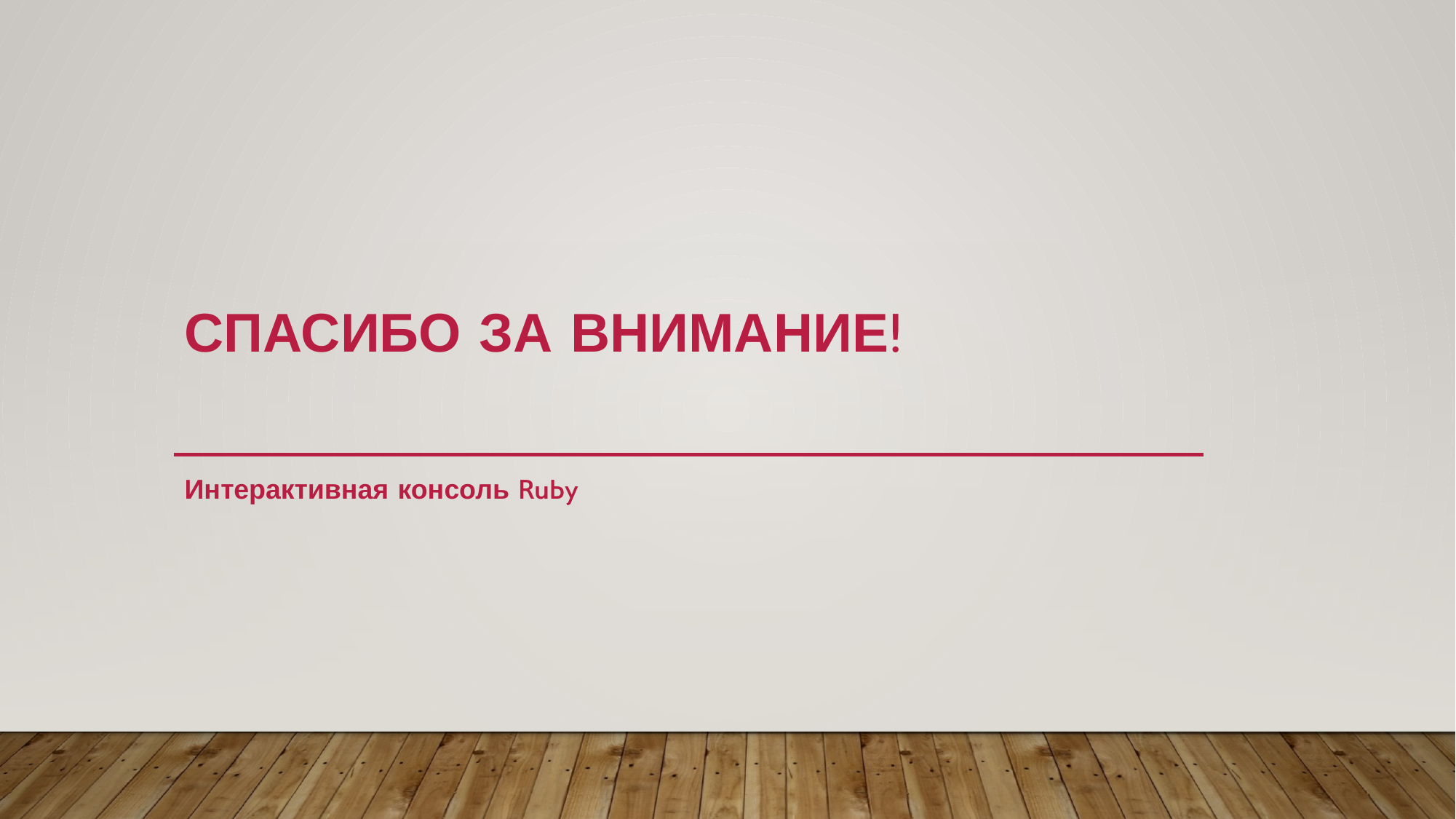

# Спасибо за внимание!
Интерактивная консоль Ruby